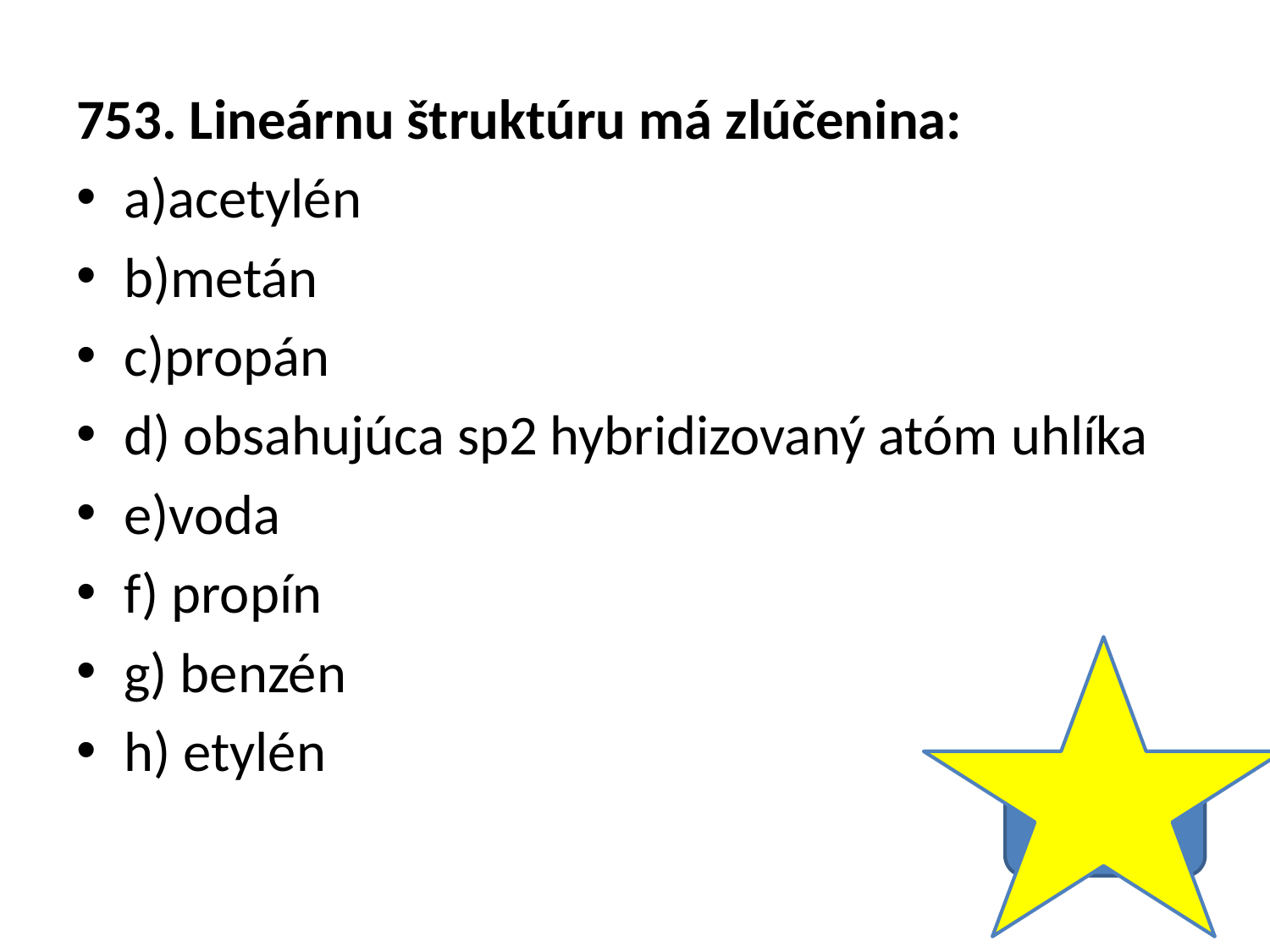

753. Lineárnu štruktúru má zlúčenina:
a)acetylén
b)metán
c)propán
d) obsahujúca sp2 hybridizovaný atóm uhlíka
e)voda
f) propín
g) benzén
h) etylén

A,F